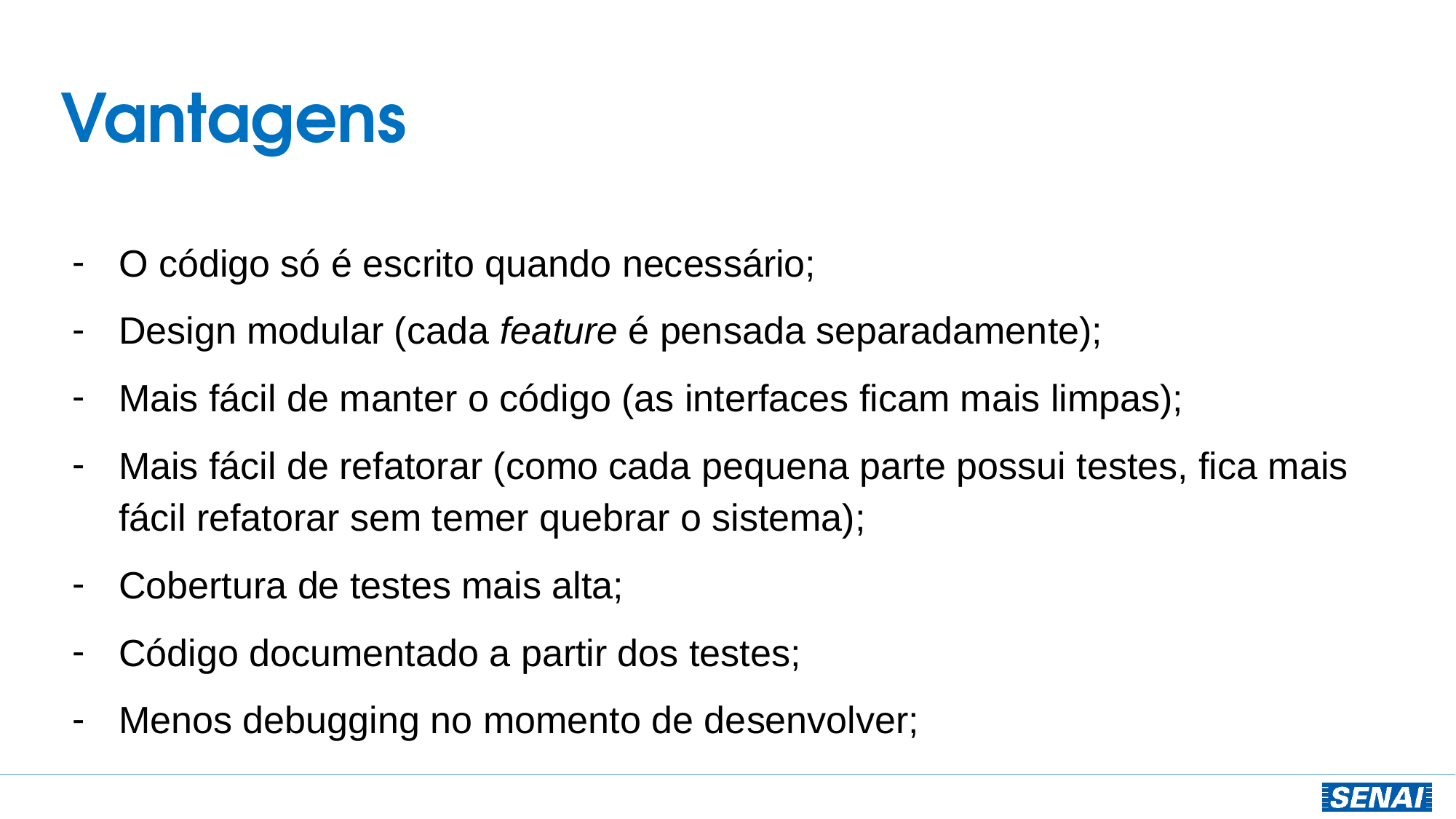

# Vantagens
O código só é escrito quando necessário;
Design modular (cada feature é pensada separadamente);
Mais fácil de manter o código (as interfaces ficam mais limpas);
Mais fácil de refatorar (como cada pequena parte possui testes, fica mais fácil refatorar sem temer quebrar o sistema);
Cobertura de testes mais alta;
Código documentado a partir dos testes;
Menos debugging no momento de desenvolver;